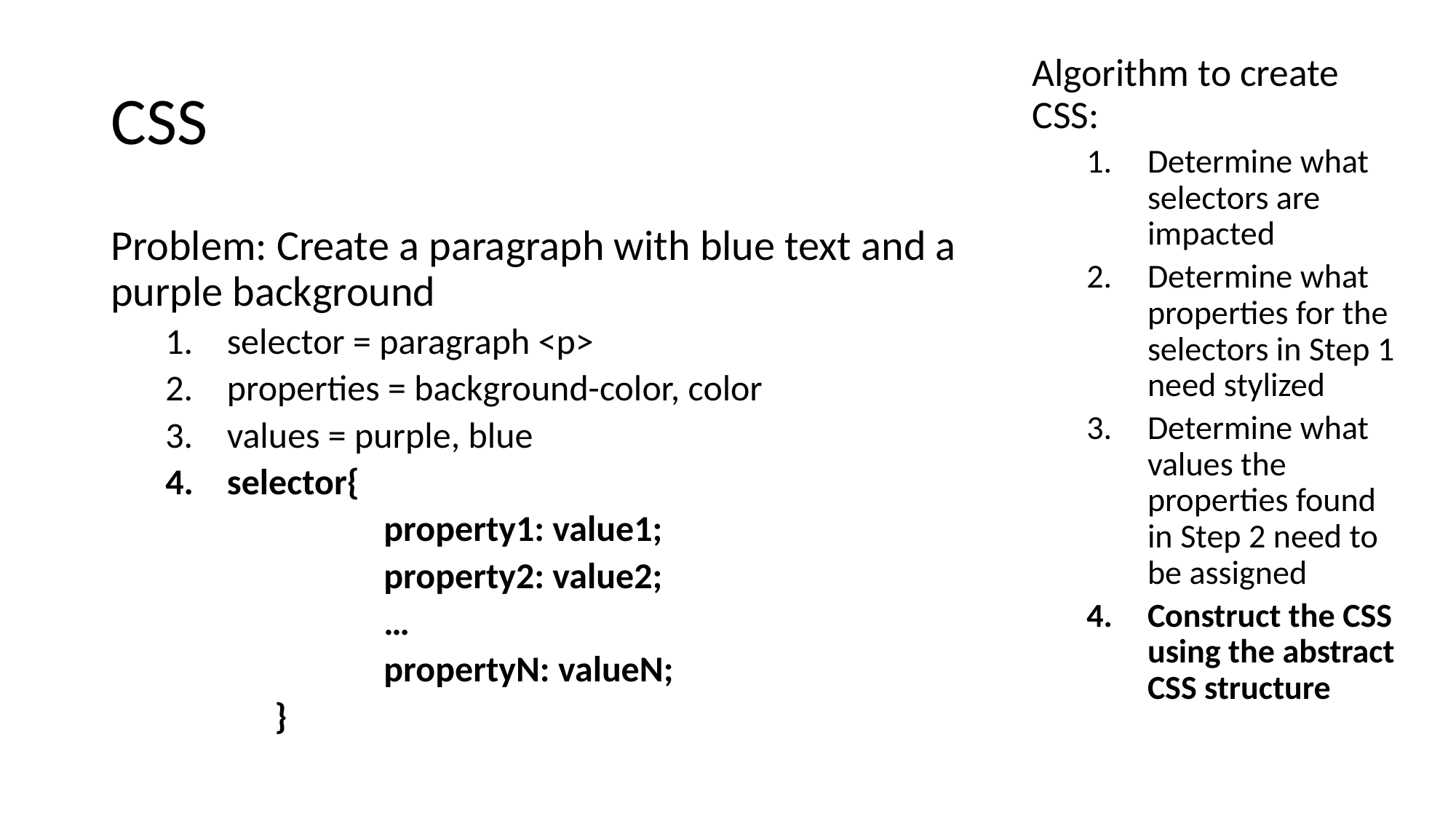

# CSS
Algorithm to create CSS:
Determine what selectors are impacted
Determine what properties for the selectors in Step 1 need stylized
Determine what values the properties found in Step 2 need to be assigned
Construct the CSS using the abstract CSS structure

Problem: Create a paragraph with blue text and a purple background
selector = paragraph <p>
properties = background-color, color
values = purple, blue
selector{
		property1: value1;
		property2: value2;
		…
		propertyN: valueN;
	}